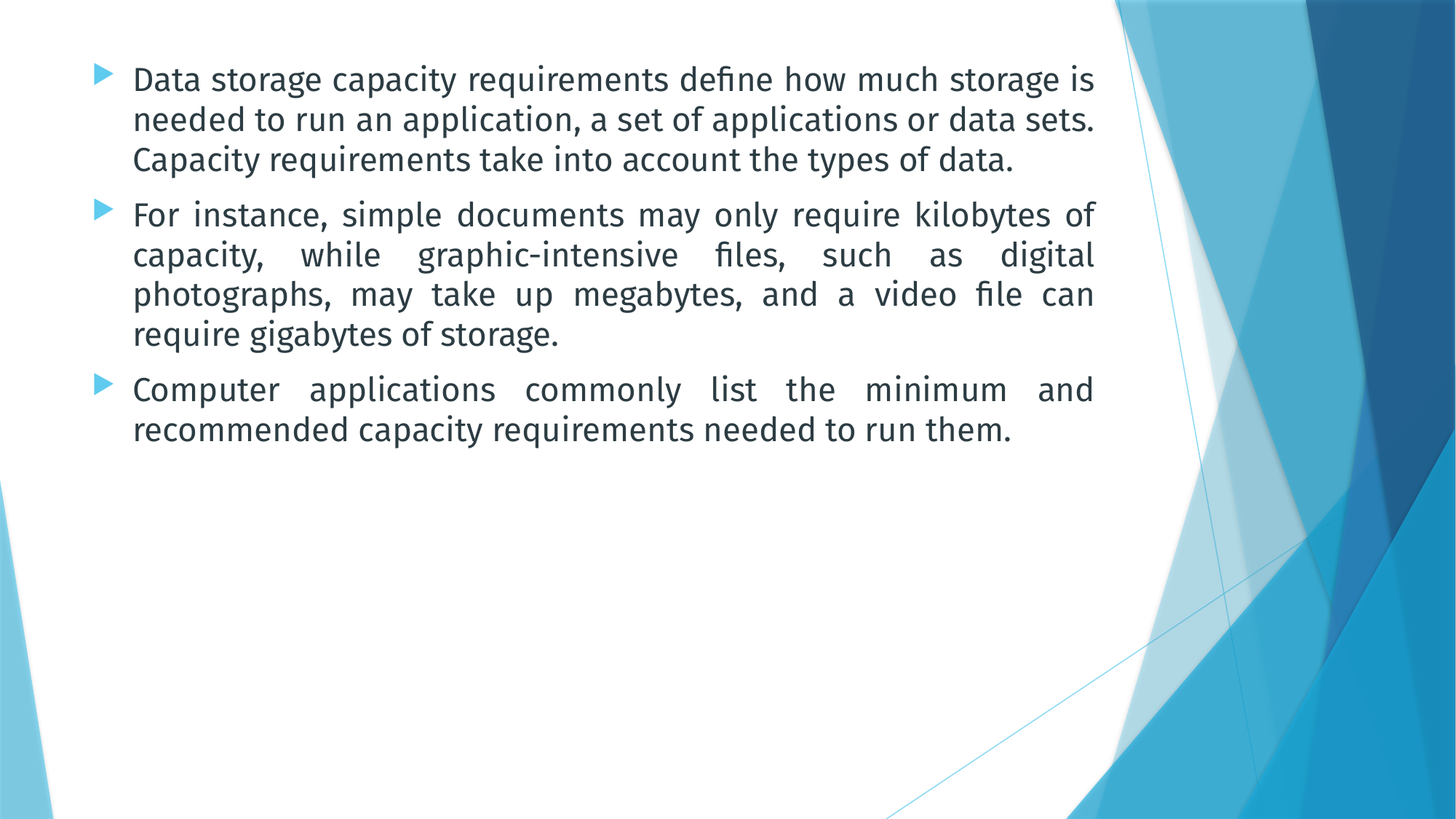

Data storage capacity requirements define how much storage is needed to run an application, a set of applications or data sets. Capacity requirements take into account the types of data.
For instance, simple documents may only require kilobytes of capacity, while graphic-intensive files, such as digital photographs, may take up megabytes, and a video file can require gigabytes of storage.
Computer applications commonly list the minimum and recommended capacity requirements needed to run them.